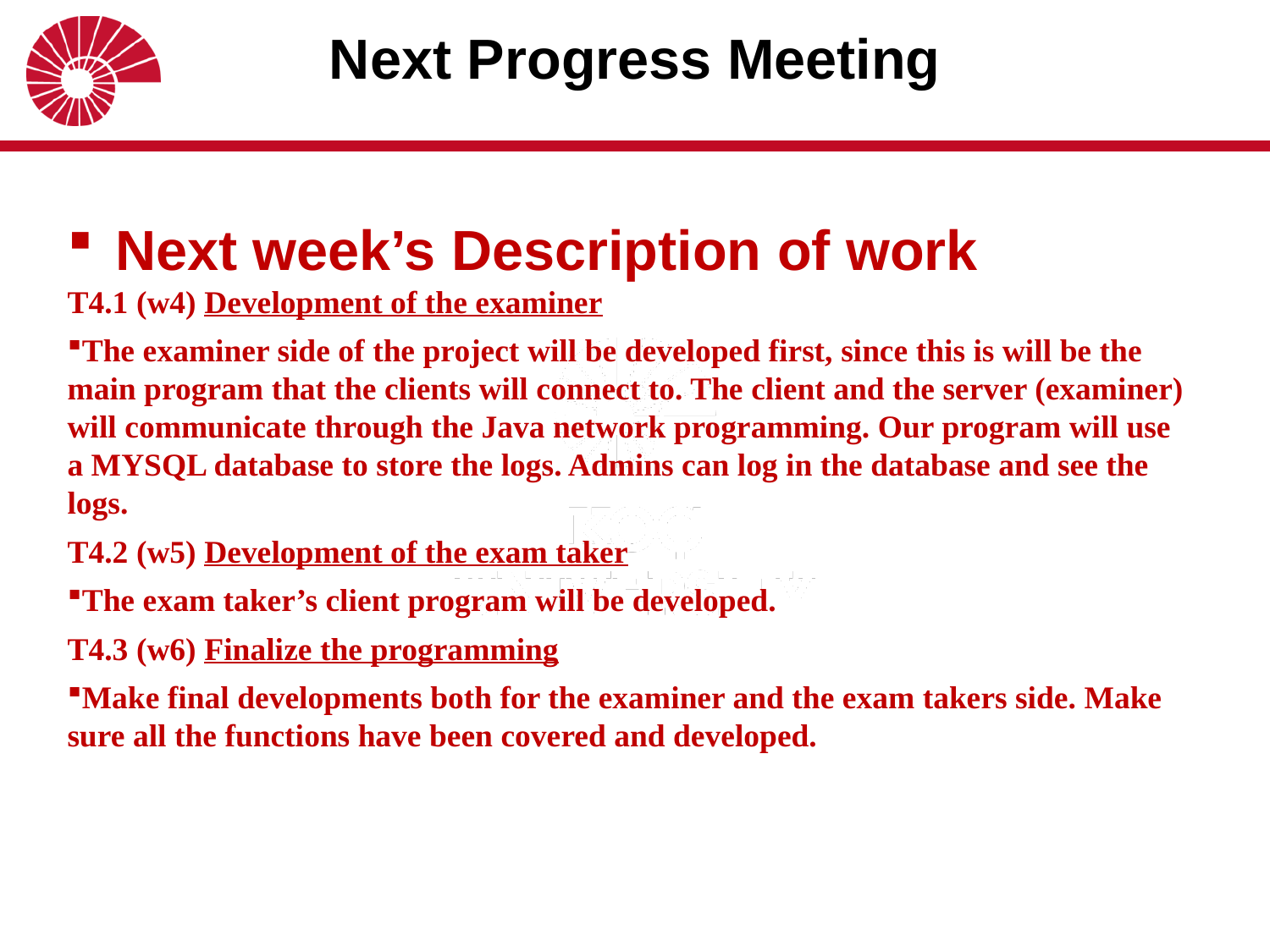

# Next Progress Meeting
Next week’s Description of work
T4.1 (w4) Development of the examiner
The examiner side of the project will be developed first, since this is will be the main program that the clients will connect to. The client and the server (examiner) will communicate through the Java network programming. Our program will use a MYSQL database to store the logs. Admins can log in the database and see the logs.
T4.2 (w5) Development of the exam taker
The exam taker’s client program will be developed.
T4.3 (w6) Finalize the programming
Make final developments both for the examiner and the exam takers side. Make sure all the functions have been covered and developed.